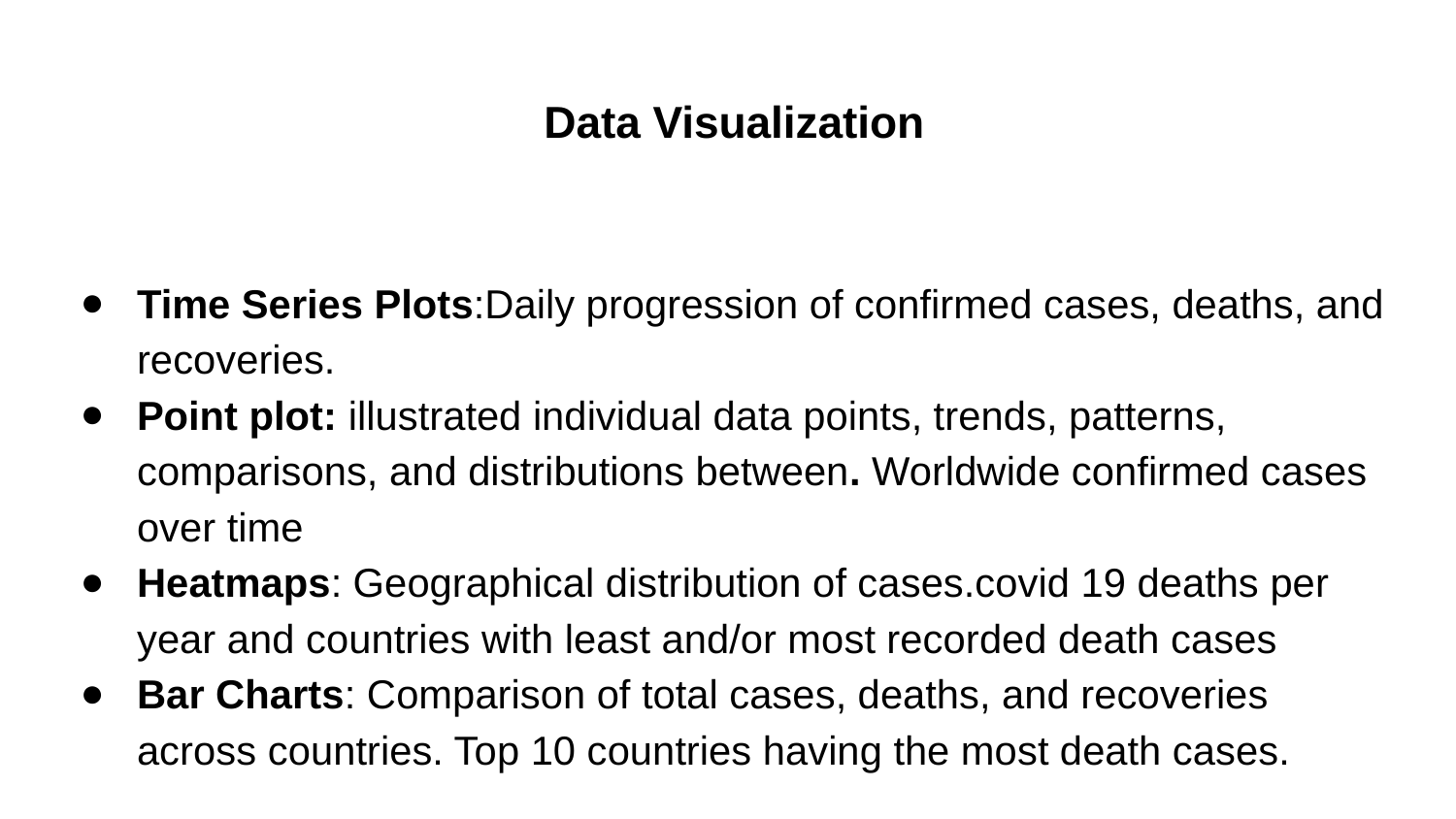

# Data Visualization

Time Series Plots:Daily progression of confirmed cases, deaths, and recoveries.
Point plot: illustrated individual data points, trends, patterns, comparisons, and distributions between. Worldwide confirmed cases over time
Heatmaps: Geographical distribution of cases.covid 19 deaths per year and countries with least and/or most recorded death cases
Bar Charts: Comparison of total cases, deaths, and recoveries across countries. Top 10 countries having the most death cases.